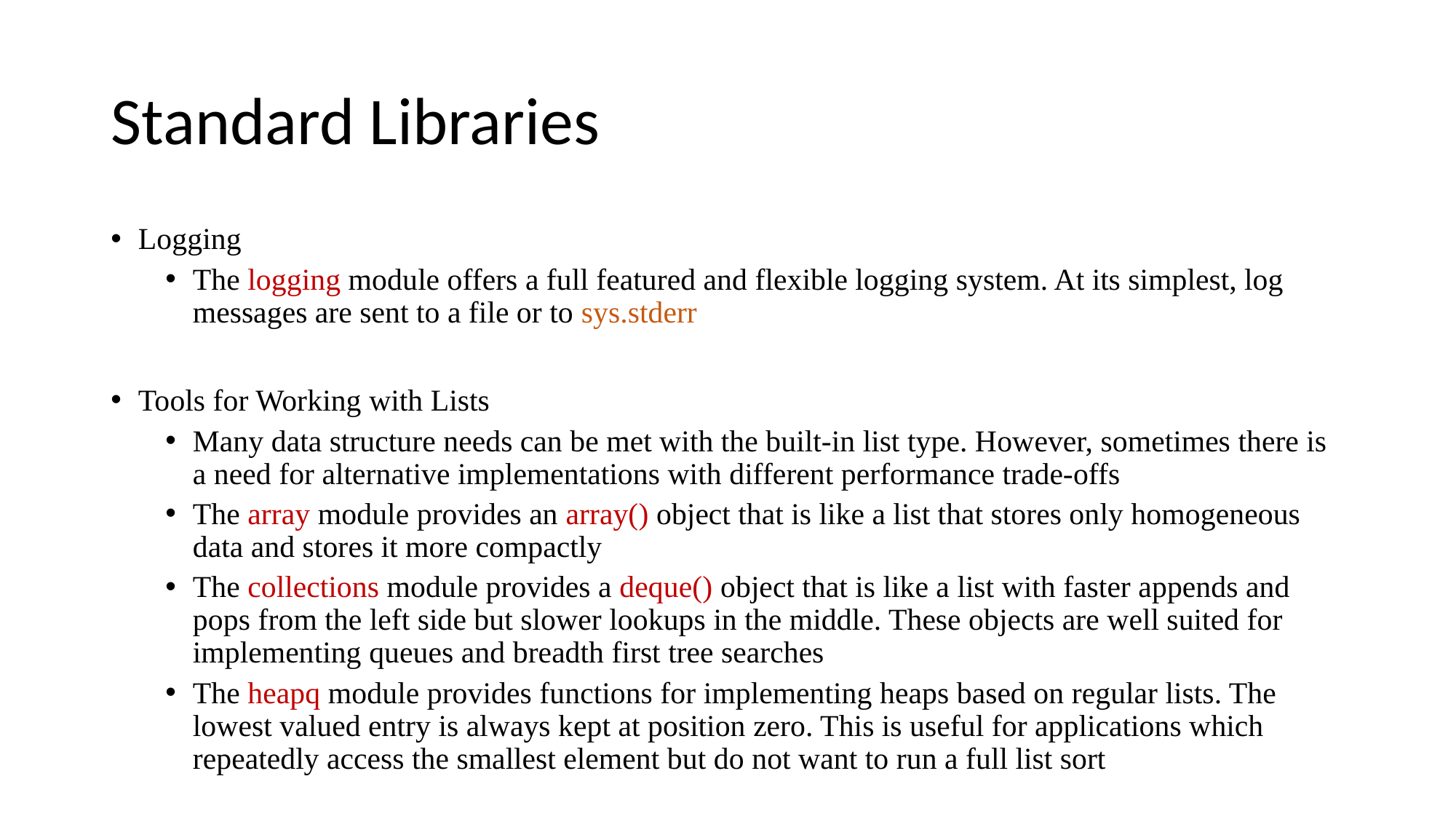

# Standard Libraries
Logging
The logging module offers a full featured and flexible logging system. At its simplest, log messages are sent to a file or to sys.stderr

Tools for Working with Lists
Many data structure needs can be met with the built-in list type. However, sometimes there is a need for alternative implementations with different performance trade-offs
The array module provides an array() object that is like a list that stores only homogeneous data and stores it more compactly
The collections module provides a deque() object that is like a list with faster appends and pops from the left side but slower lookups in the middle. These objects are well suited for implementing queues and breadth first tree searches
The heapq module provides functions for implementing heaps based on regular lists. The lowest valued entry is always kept at position zero. This is useful for applications which repeatedly access the smallest element but do not want to run a full list sort